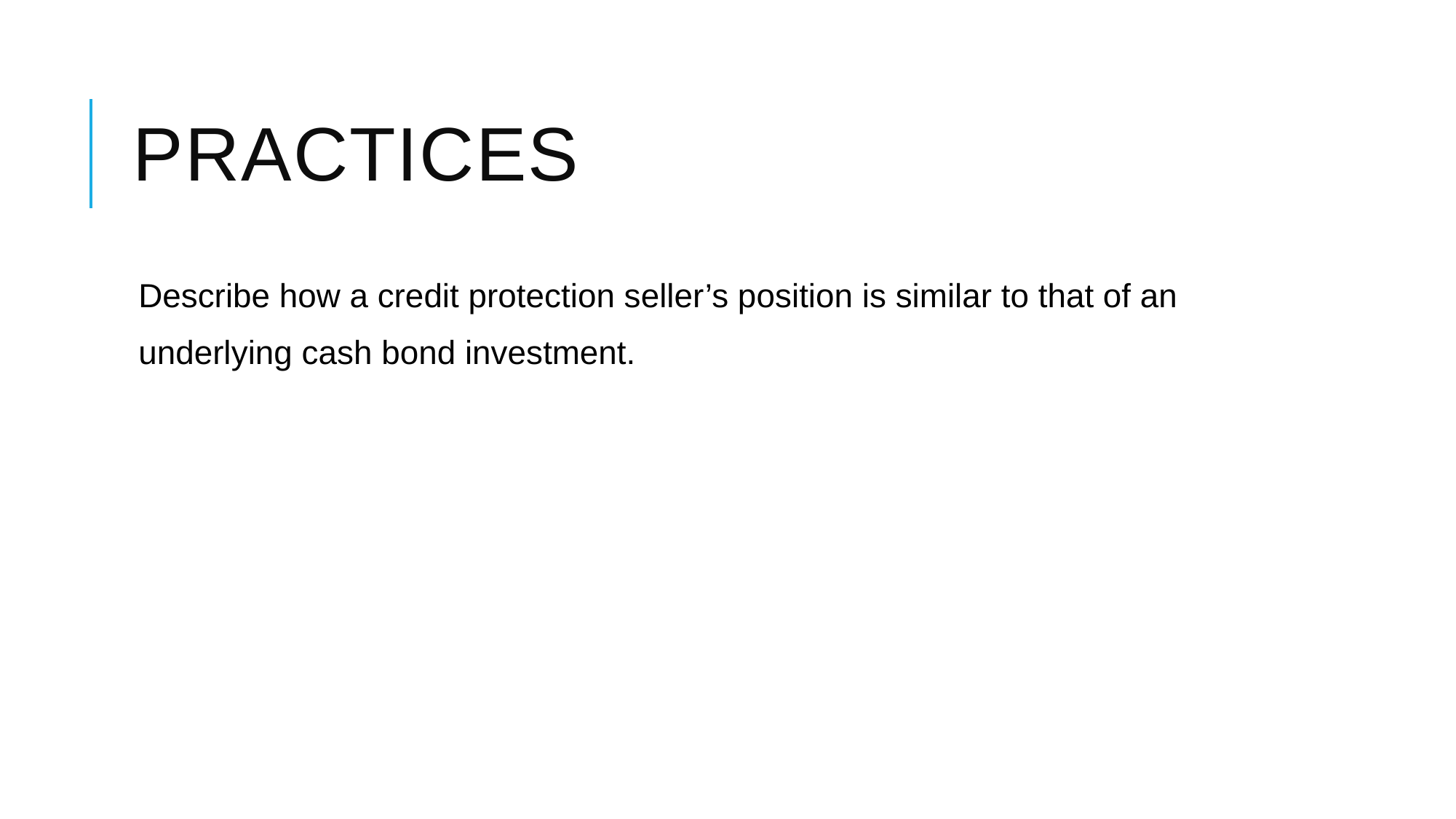

# practices
Describe how a credit protection seller’s position is similar to that of an
underlying cash bond investment.